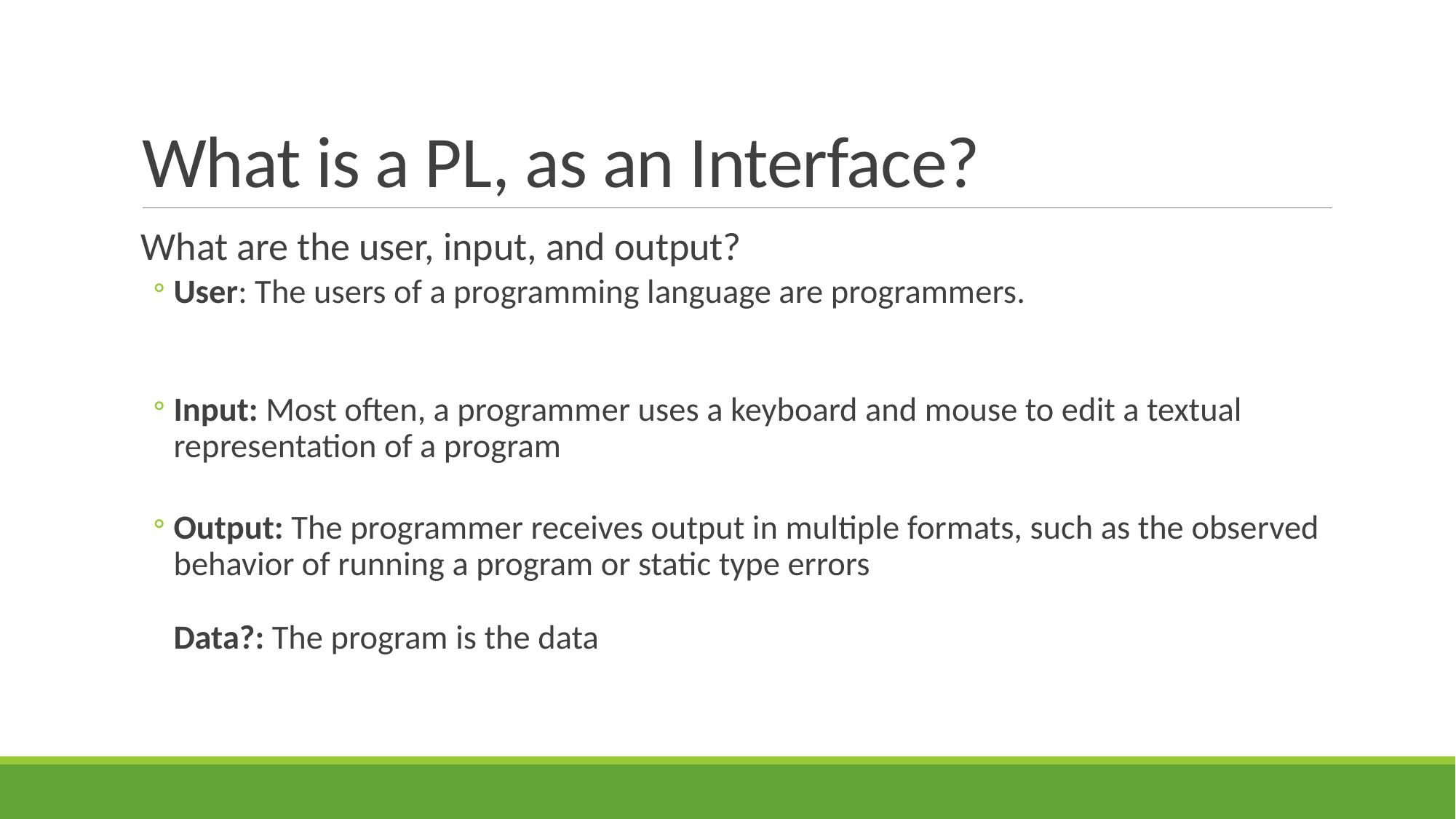

# What is a PL, as an Interface?
What are the user, input, and output?
User: The users of a programming language are programmers.
Input: Most often, a programmer uses a keyboard and mouse to edit a textual representation of a program
Output: The programmer receives output in multiple formats, such as the observed behavior of running a program or static type errors
Data?: The program is the data